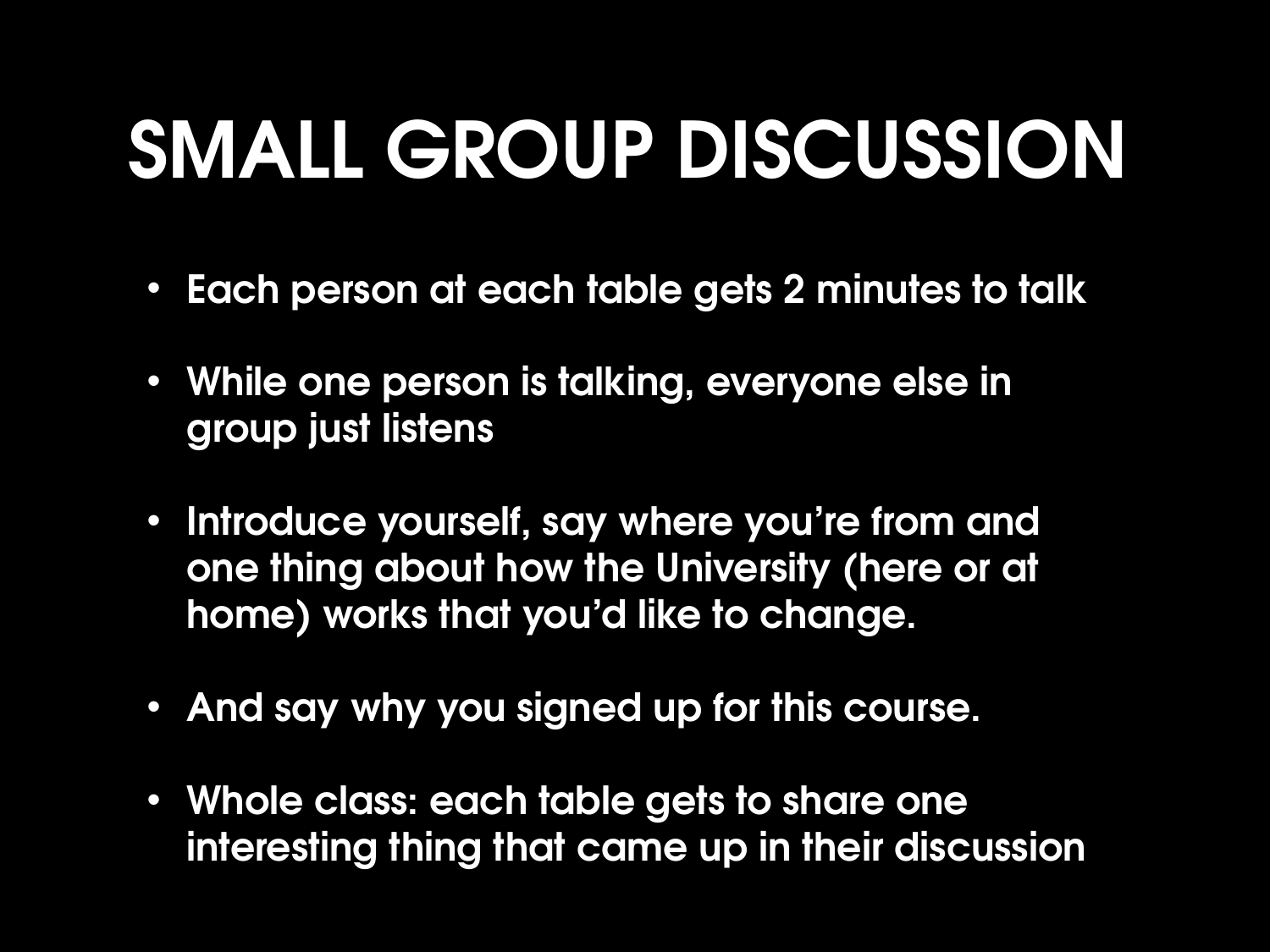

# SMALL GROUP DISCUSSION
Each person at each table gets 2 minutes to talk

While one person is talking, everyone else in group just listens

Introduce yourself, say where you’re from and one thing about how the University (here or at home) works that you’d like to change.

And say why you signed up for this course.

Whole class: each table gets to share one interesting thing that came up in their discussion